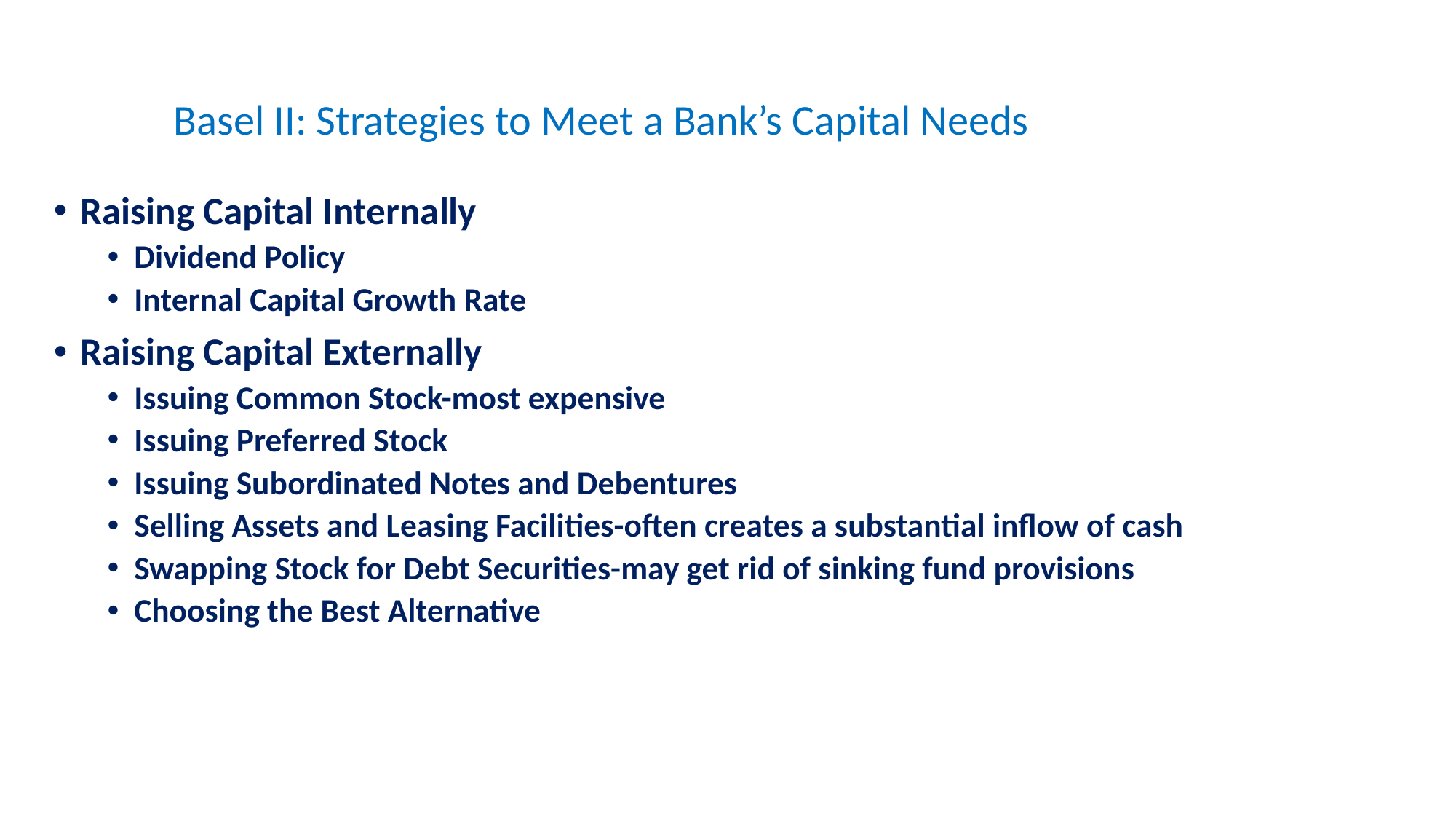

# Basel II: Strategies to Meet a Bank’s Capital Needs
Raising Capital Internally
Dividend Policy
Internal Capital Growth Rate
Raising Capital Externally
Issuing Common Stock-most expensive
Issuing Preferred Stock
Issuing Subordinated Notes and Debentures
Selling Assets and Leasing Facilities-often creates a substantial inflow of cash
Swapping Stock for Debt Securities-may get rid of sinking fund provisions
Choosing the Best Alternative